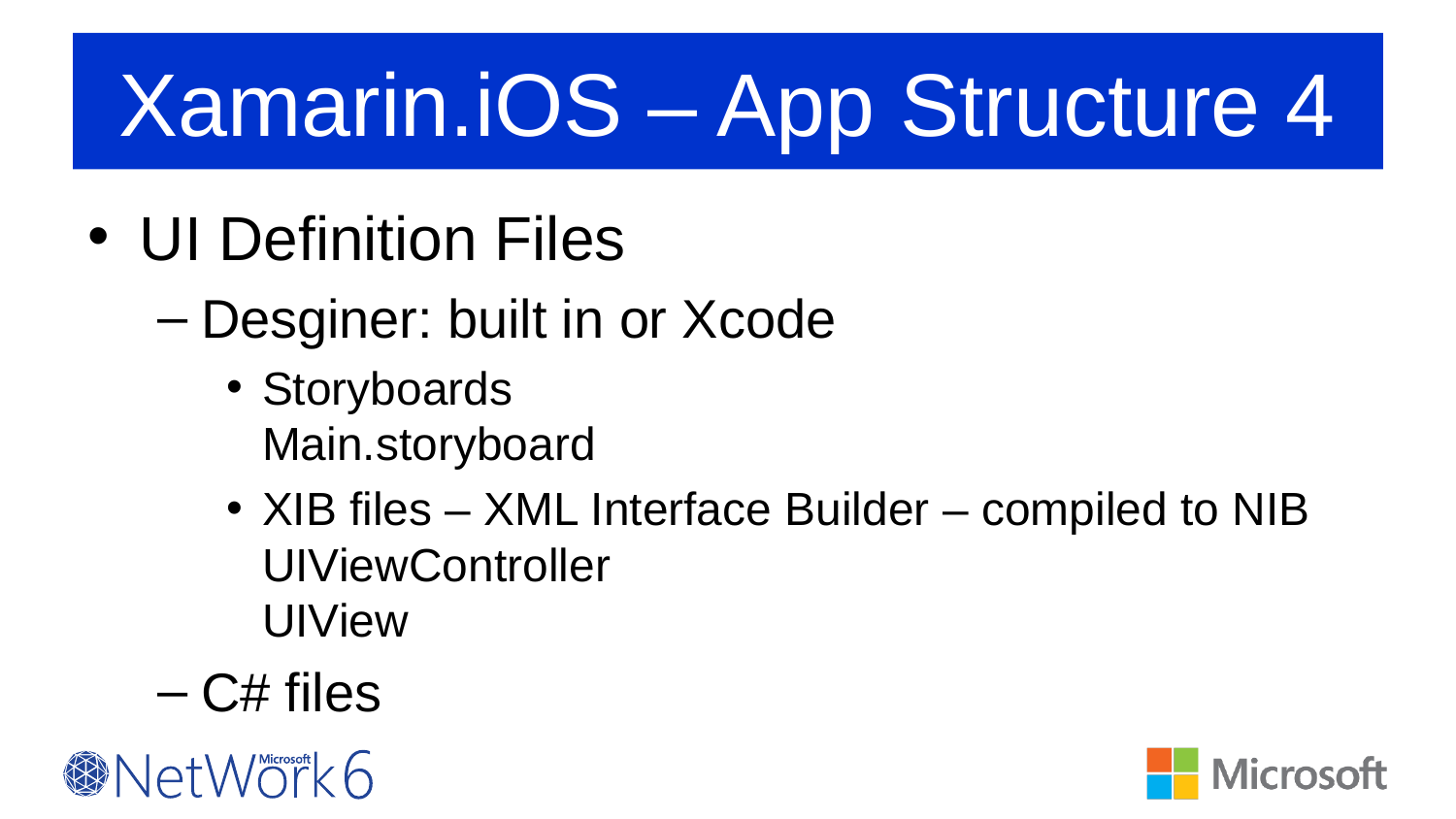

# Xamarin.iOS – App Structure 4
UI Definition Files
Desginer: built in or Xcode
Storyboards
Main.storyboard
XIB files – XML Interface Builder – compiled to NIB
UIViewController
UIView
C# files